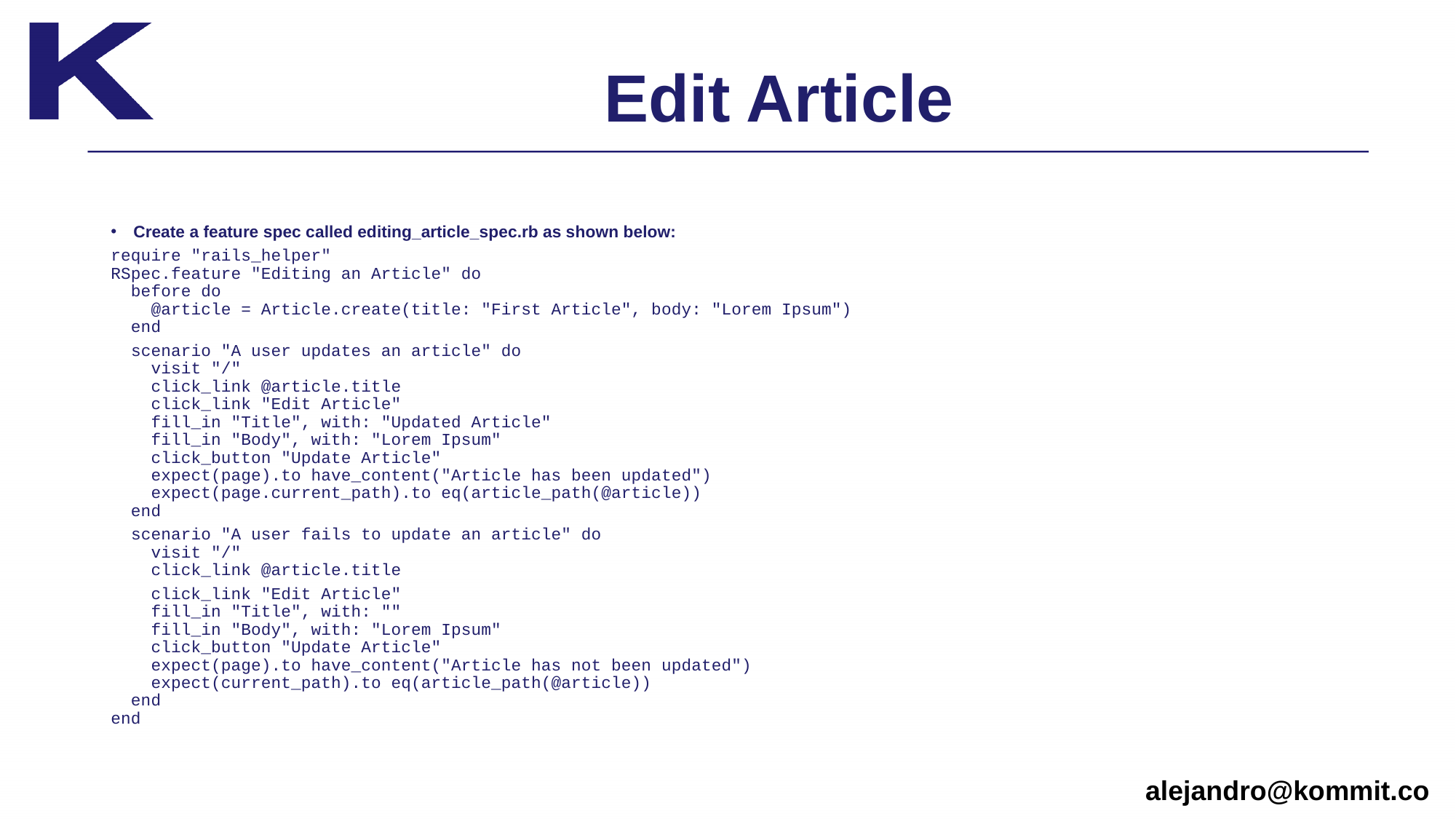

# Edit Article
Create a feature spec called editing_article_spec.rb as shown below:
require "rails_helper"
RSpec.feature "Editing an Article" do
  before do
    @article = Article.create(title: "First Article", body: "Lorem Ipsum") 
  end
  scenario "A user updates an article" do
    visit "/"
    click_link @article.title 
    click_link "Edit Article"
    fill_in "Title", with: "Updated Article" 
    fill_in "Body", with: "Lorem Ipsum" 
    click_button "Update Article"
    expect(page).to have_content("Article has been updated")
    expect(page.current_path).to eq(article_path(@article)) 
  end
  scenario "A user fails to update an article" do 
    visit "/"
    click_link @article.title
    click_link "Edit Article"
    fill_in "Title", with: ""
    fill_in "Body", with: "Lorem Ipsum" 
    click_button "Update Article"
    expect(page).to have_content("Article has not been updated")
    expect(current_path).to eq(article_path(@article)) 
  end
end

alejandro@kommit.co